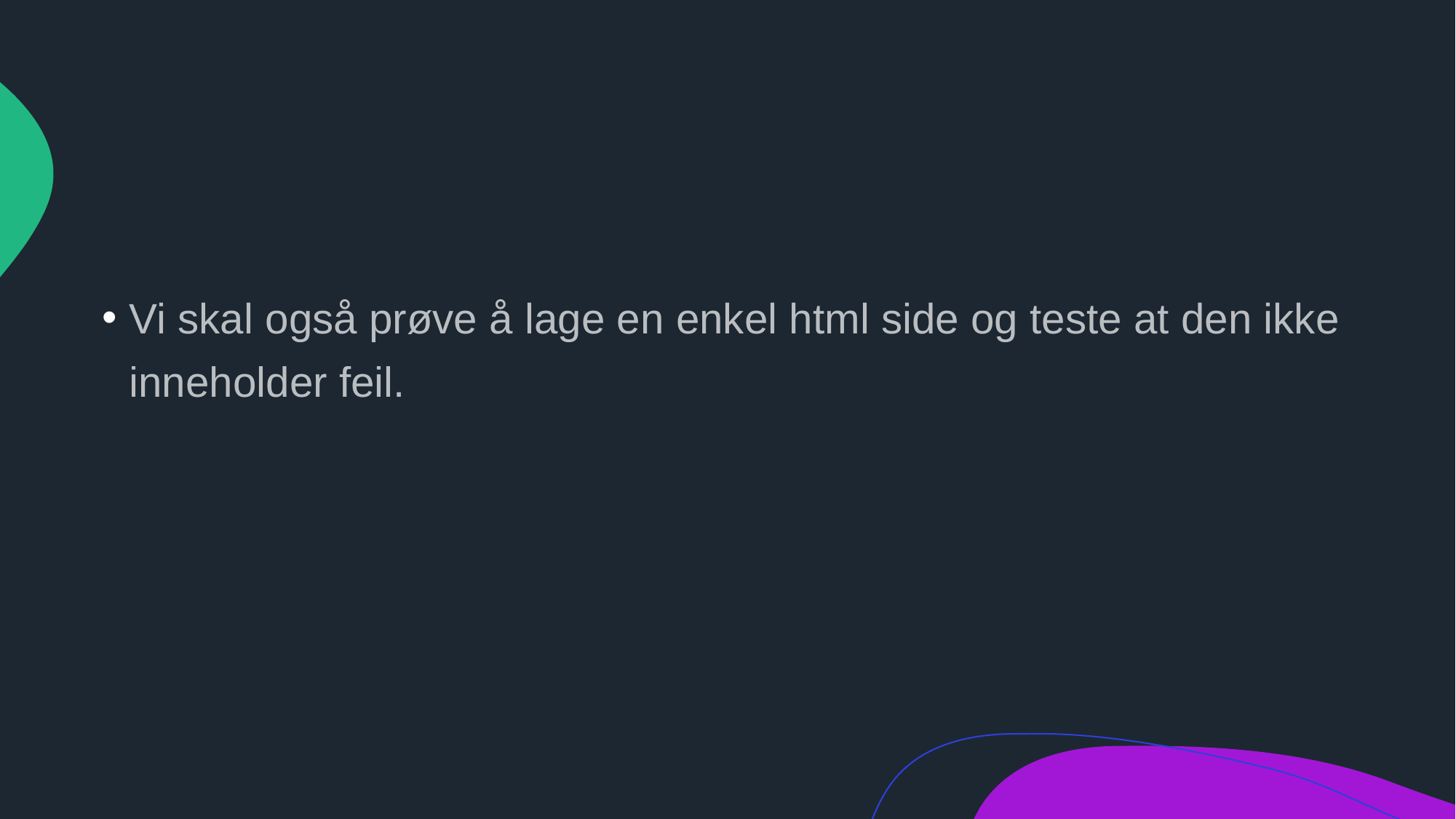

#
Vi skal også prøve å lage en enkel html side og teste at den ikke inneholder feil.